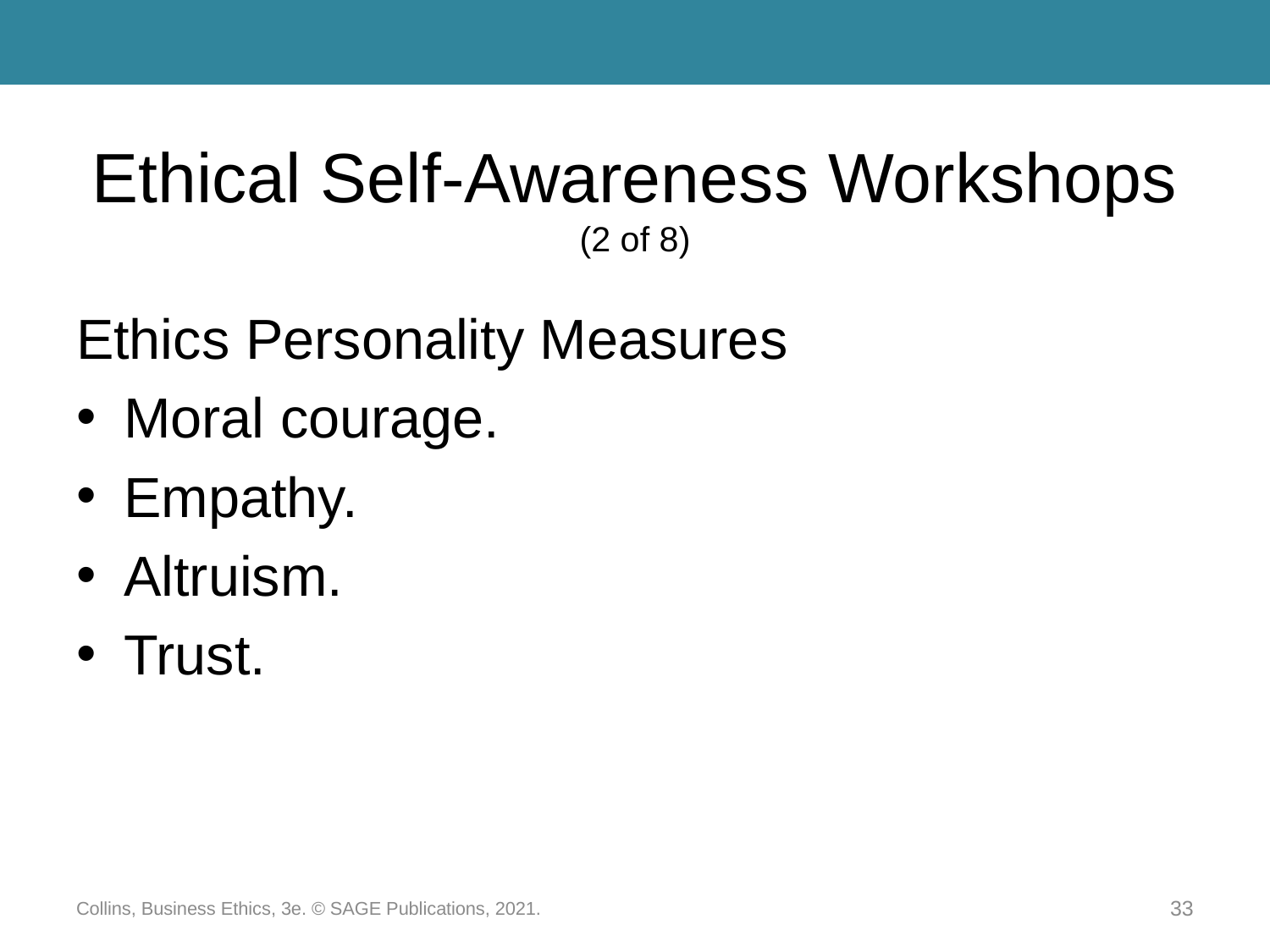

# Ethical Self-Awareness Workshops (2 of 8)
Ethics Personality Measures
Moral courage.
Empathy.
Altruism.
Trust.
Collins, Business Ethics, 3e. © SAGE Publications, 2021.
33